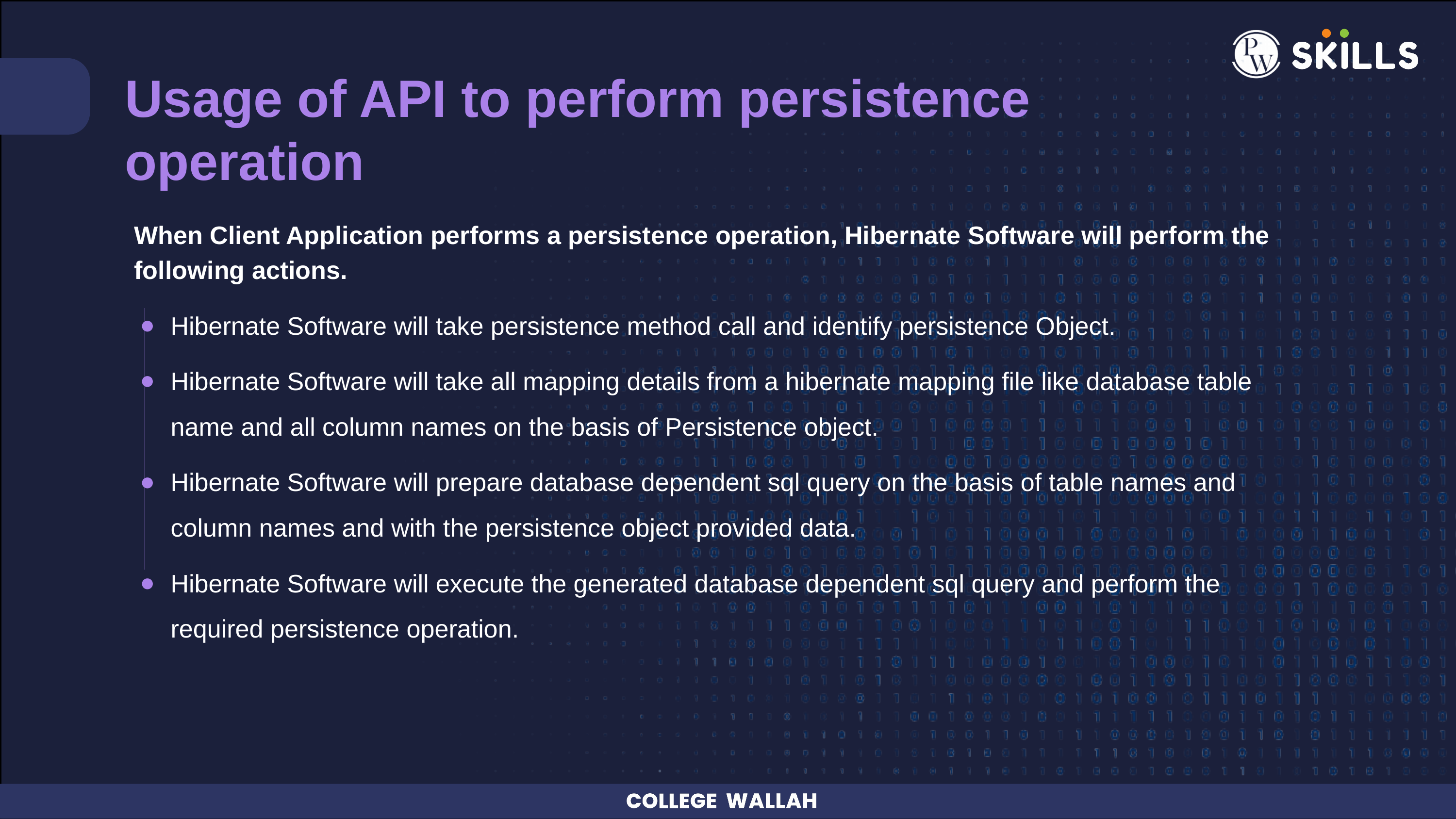

Usage of API to perform persistence operation
When Client Application performs a persistence operation, Hibernate Software will perform the following actions.
Hibernate Software will take persistence method call and identify persistence Object.
Hibernate Software will take all mapping details from a hibernate mapping file like database table name and all column names on the basis of Persistence object.
Hibernate Software will prepare database dependent sql query on the basis of table names and column names and with the persistence object provided data.
Hibernate Software will execute the generated database dependent sql query and perform the required persistence operation.